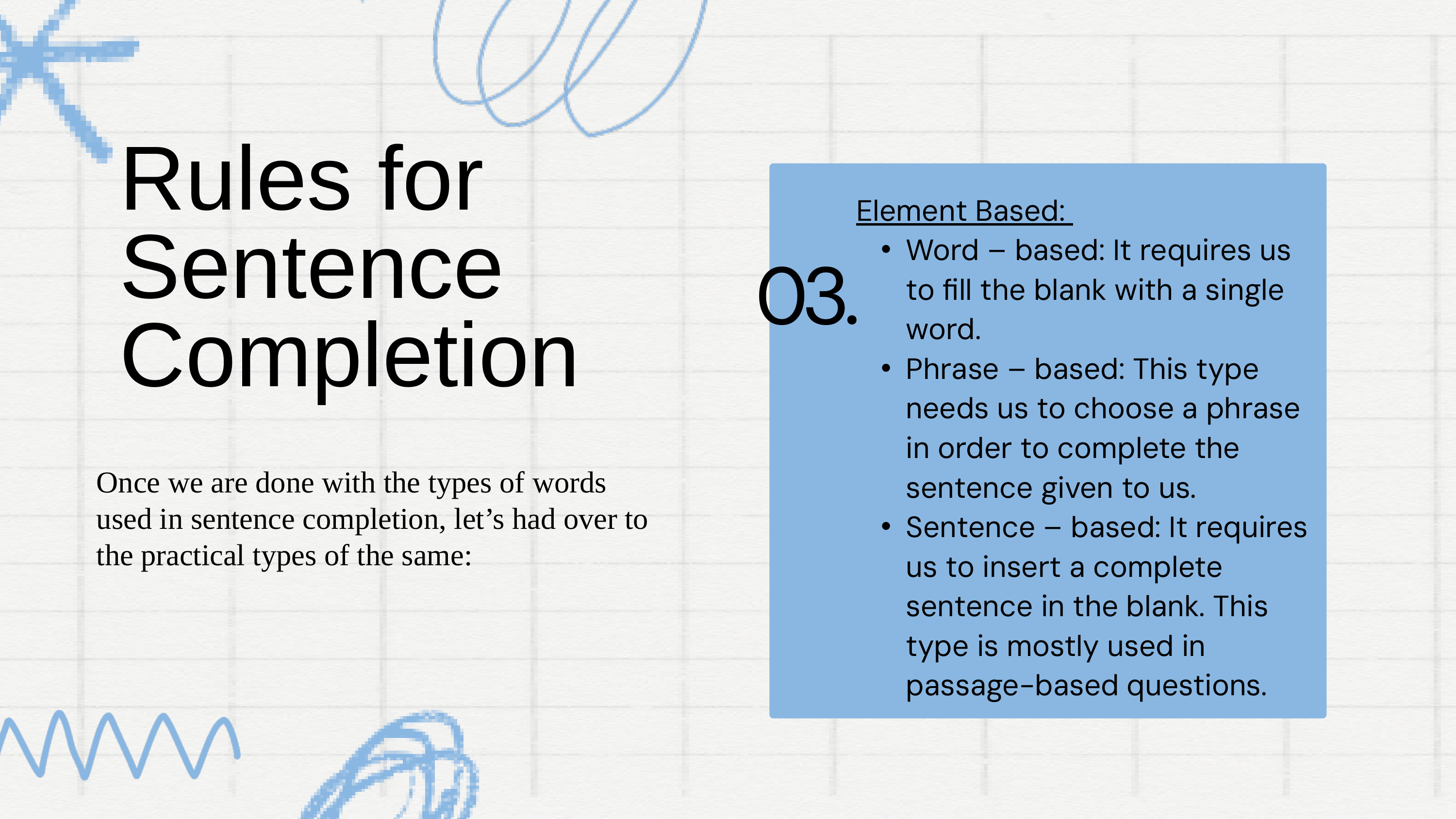

Rules for Sentence Completion

Element Based:
Word – based: It requires us to fill the blank with a single word.
Phrase – based: This type needs us to choose a phrase in order to complete the sentence given to us.
Sentence – based: It requires us to insert a complete sentence in the blank. This type is mostly used in passage-based questions.
03.

Once we are done with the types of words used in sentence completion, let’s had over to the practical types of the same: